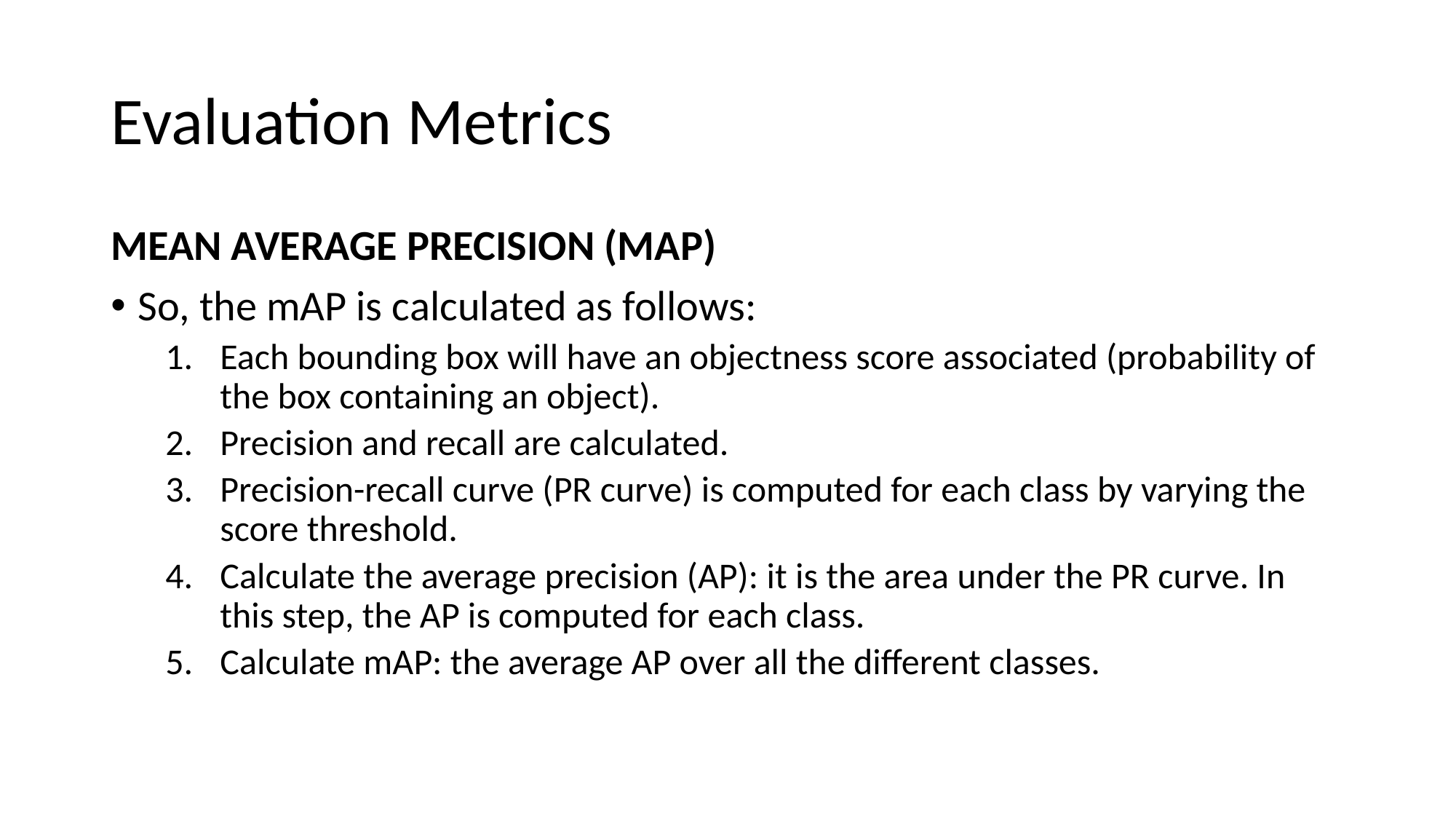

# Evaluation Metrics
MEAN AVERAGE PRECISION (MAP)
So, the mAP is calculated as follows:
Each bounding box will have an objectness score associated (probability of the box containing an object).
Precision and recall are calculated.
Precision-recall curve (PR curve) is computed for each class by varying the score threshold.
Calculate the average precision (AP): it is the area under the PR curve. In this step, the AP is computed for each class.
Calculate mAP: the average AP over all the different classes.